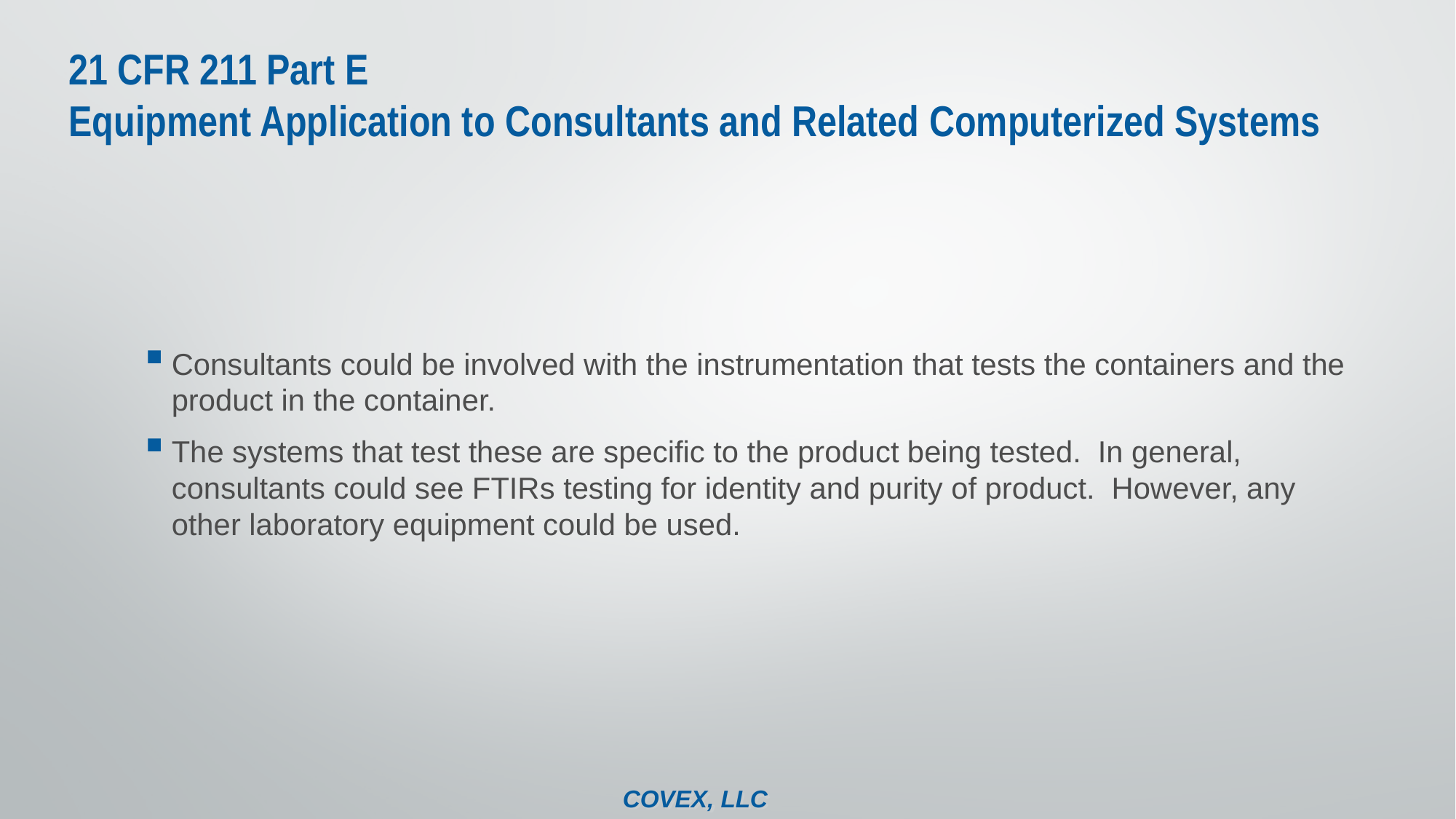

# 21 CFR 211 Part E Equipment Application to Consultants and Related Computerized Systems
Consultants could be involved with the instrumentation that tests the containers and the product in the container.
The systems that test these are specific to the product being tested.  In general, consultants could see FTIRs testing for identity and purity of product.  However, any other laboratory equipment could be used.